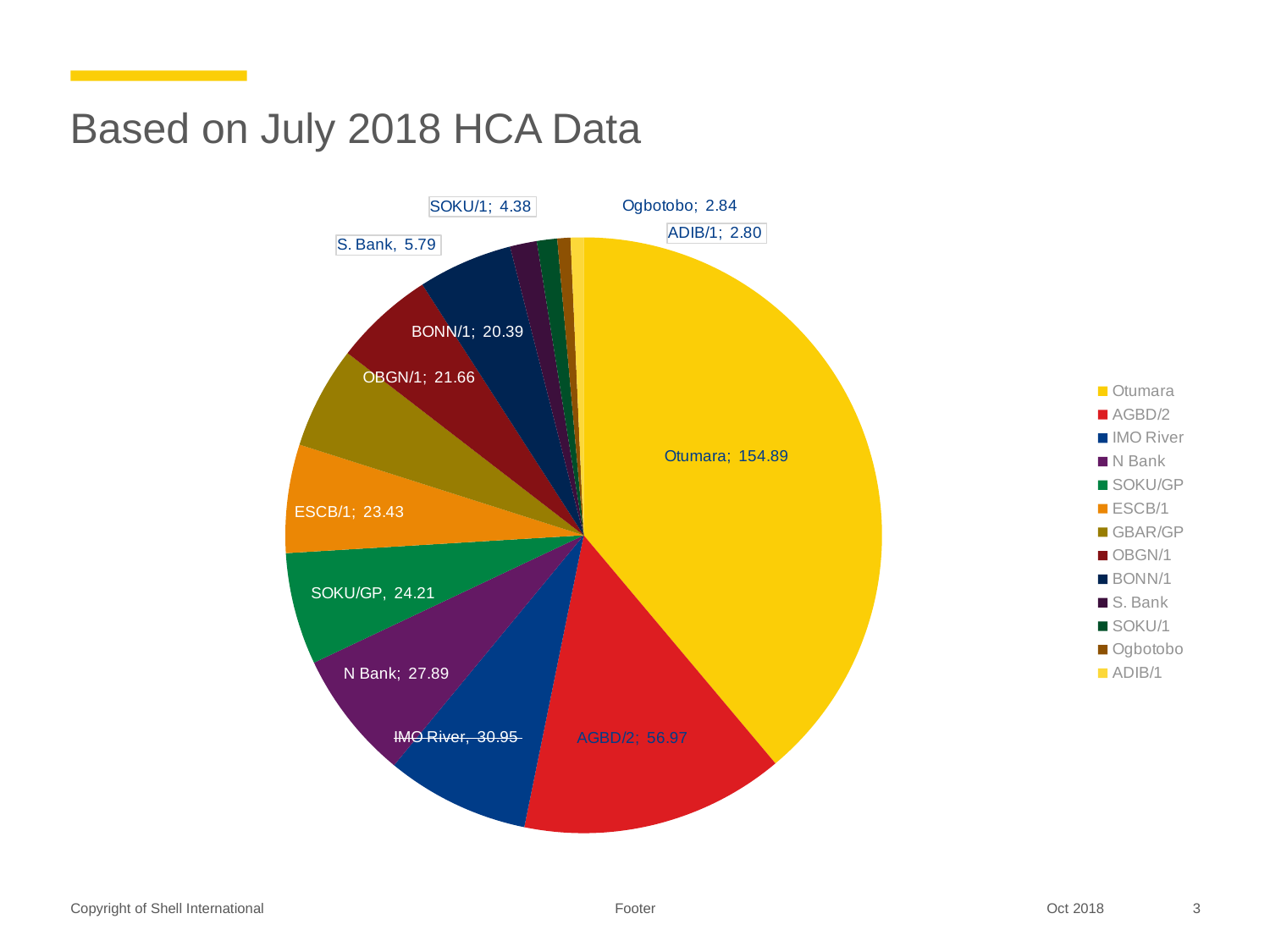

# Based on July 2018 HCA Data

### Chart

| Category | Vol. KBbl/monthly |
|---|---|
| Otumara | 154.89149274022364 |
| AGBD/2 | 56.97 |
| IMO River | 30.945 |
| N Bank | 27.886773188115562 |
| SOKU/GP | 24.21 |
| ESCB/1 | 23.425073038425296 |
| GBAR/GP | 22.107 |
| OBGN/1 | 21.656 |
| BONN/1 | 20.394 |
| S. Bank | 5.788946747389156 |
| SOKU/1 | 4.383 |
| Ogbotobo | 2.8415931839486586 |
| ADIB/1 | 2.802 |
Footer
Oct 2018
3